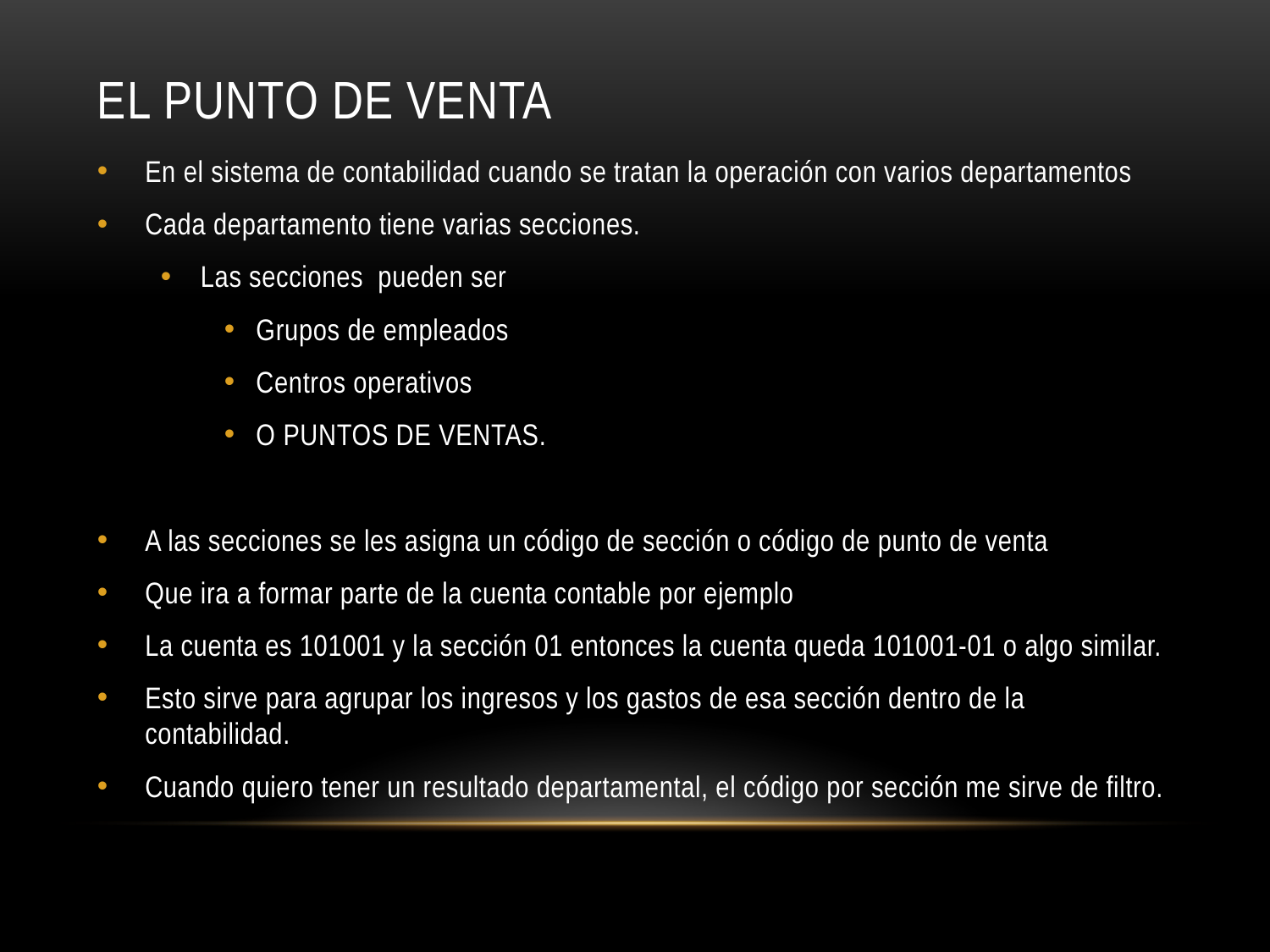

# El punto de venta
En el sistema de contabilidad cuando se tratan la operación con varios departamentos
Cada departamento tiene varias secciones.
Las secciones  pueden ser
Grupos de empleados
Centros operativos
O PUNTOS DE VENTAS.

A las secciones se les asigna un código de sección o código de punto de venta
Que ira a formar parte de la cuenta contable por ejemplo
La cuenta es 101001 y la sección 01 entonces la cuenta queda 101001-01 o algo similar.
Esto sirve para agrupar los ingresos y los gastos de esa sección dentro de la contabilidad.
Cuando quiero tener un resultado departamental, el código por sección me sirve de filtro.